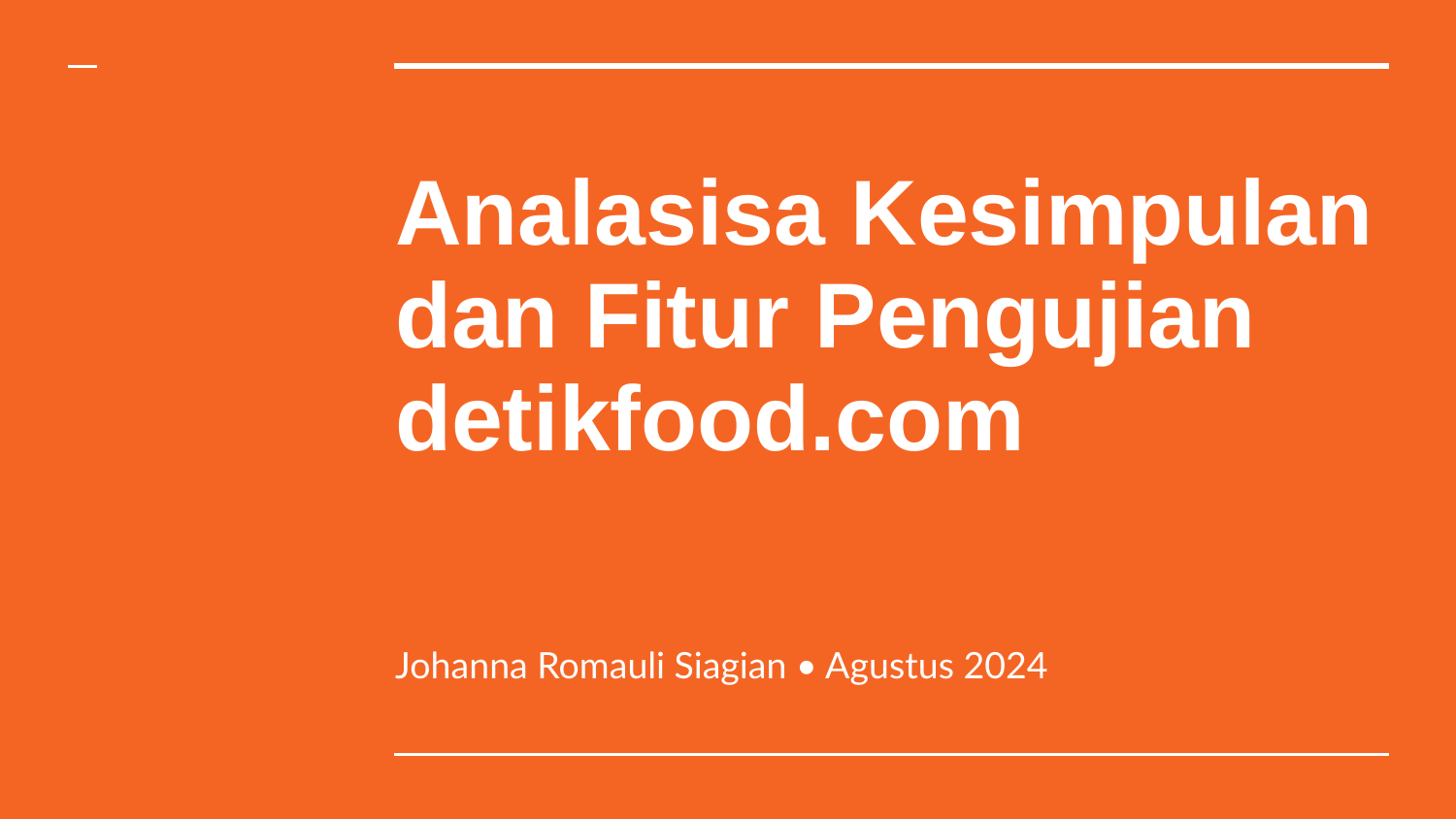

# Analasisa Kesimpulan dan Fitur Pengujian detikfood.com
Johanna Romauli Siagian • Agustus 2024